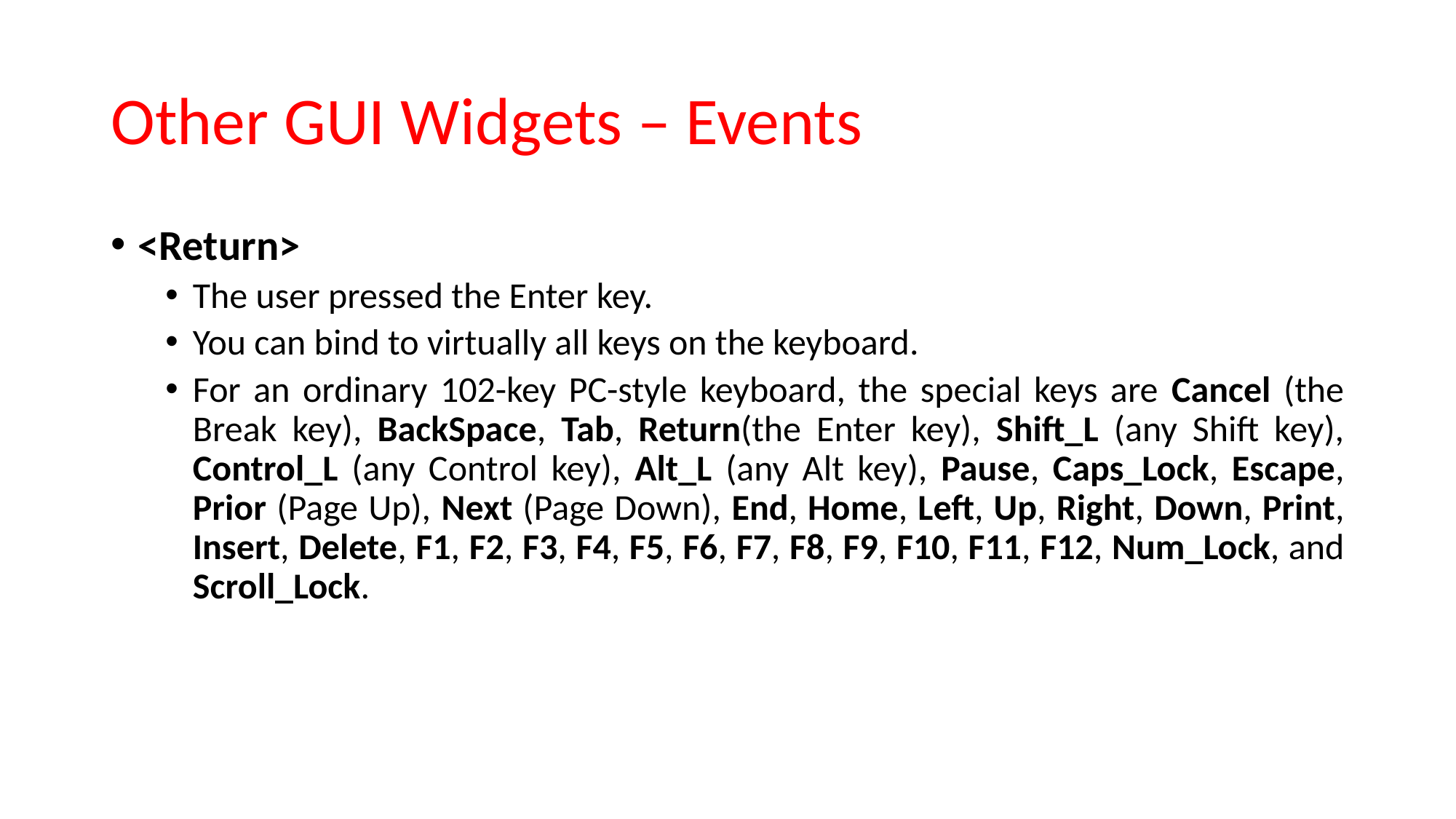

# Other GUI Widgets – Events
<Return>
The user pressed the Enter key.
You can bind to virtually all keys on the keyboard.
For an ordinary 102-key PC-style keyboard, the special keys are Cancel (the Break key), BackSpace, Tab, Return(the Enter key), Shift_L (any Shift key), Control_L (any Control key), Alt_L (any Alt key), Pause, Caps_Lock, Escape, Prior (Page Up), Next (Page Down), End, Home, Left, Up, Right, Down, Print, Insert, Delete, F1, F2, F3, F4, F5, F6, F7, F8, F9, F10, F11, F12, Num_Lock, and Scroll_Lock.